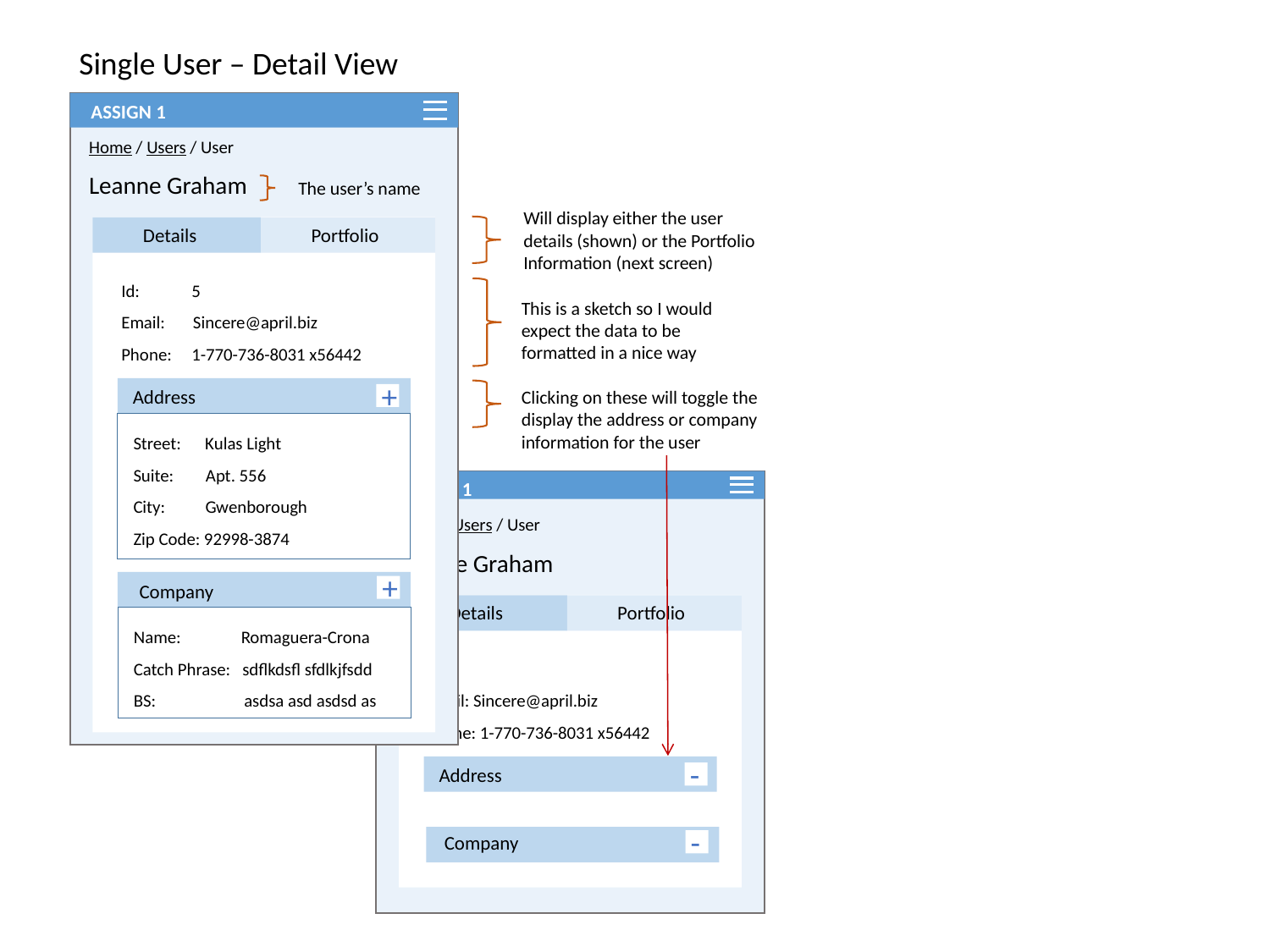

Single User – Detail View

ASSIGN 1
Home / Users / User
Leanne Graham
The user’s name

Details
Portfolio

Id:             5
Email:       Sincere@april.biz
Phone:     1-770-736-8031 x56442

+

Address

Street:      Kulas Light
Suite:        Apt. 556
City:          Gwenborough
Zip Code: 92998-3874

+

Company

Name:               Romaguera-Crona
Catch Phrase:   sdflkdsfl sfdlkjfsdd
BS:                      asdsa asd asdsd as
Will display either the user
details (shown) or the Portfolio
Information (next screen)

This is a sketch so I would expect the data to be formatted in a nice way
Clicking on these will toggle the
display the address or company
information for the user

ASSIGN 1
Home / Users / User
Leanne Graham
Details
Portfolio

Id: 5
Email: Sincere@april.biz
Phone: 1-770-736-8031 x56442

-

Address
-

Company